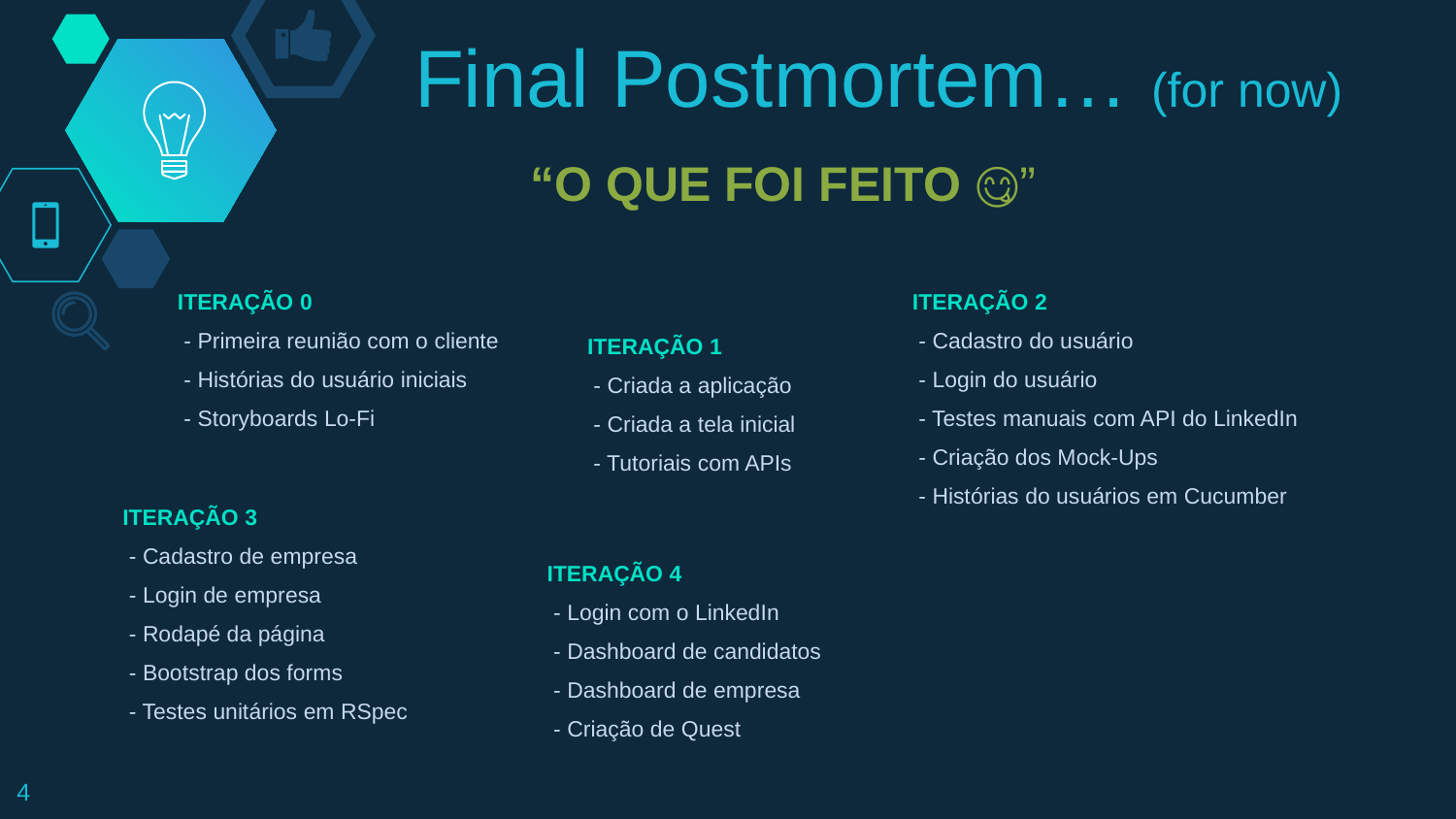

# Final Postmortem… (for now)
“O QUE FOI FEITO 😋”
ITERAÇÃO 0
 - Primeira reunião com o cliente
 - Histórias do usuário iniciais
 - Storyboards Lo-Fi
ITERAÇÃO 2
 - Cadastro do usuário
 - Login do usuário
 - Testes manuais com API do LinkedIn
 - Criação dos Mock-Ups
 - Histórias do usuários em Cucumber
ITERAÇÃO 1
 - Criada a aplicação
 - Criada a tela inicial
 - Tutoriais com APIs
ITERAÇÃO 3
 - Cadastro de empresa
 - Login de empresa
 - Rodapé da página
 - Bootstrap dos forms
 - Testes unitários em RSpec
ITERAÇÃO 4
 - Login com o LinkedIn
 - Dashboard de candidatos
 - Dashboard de empresa
 - Criação de Quest
4